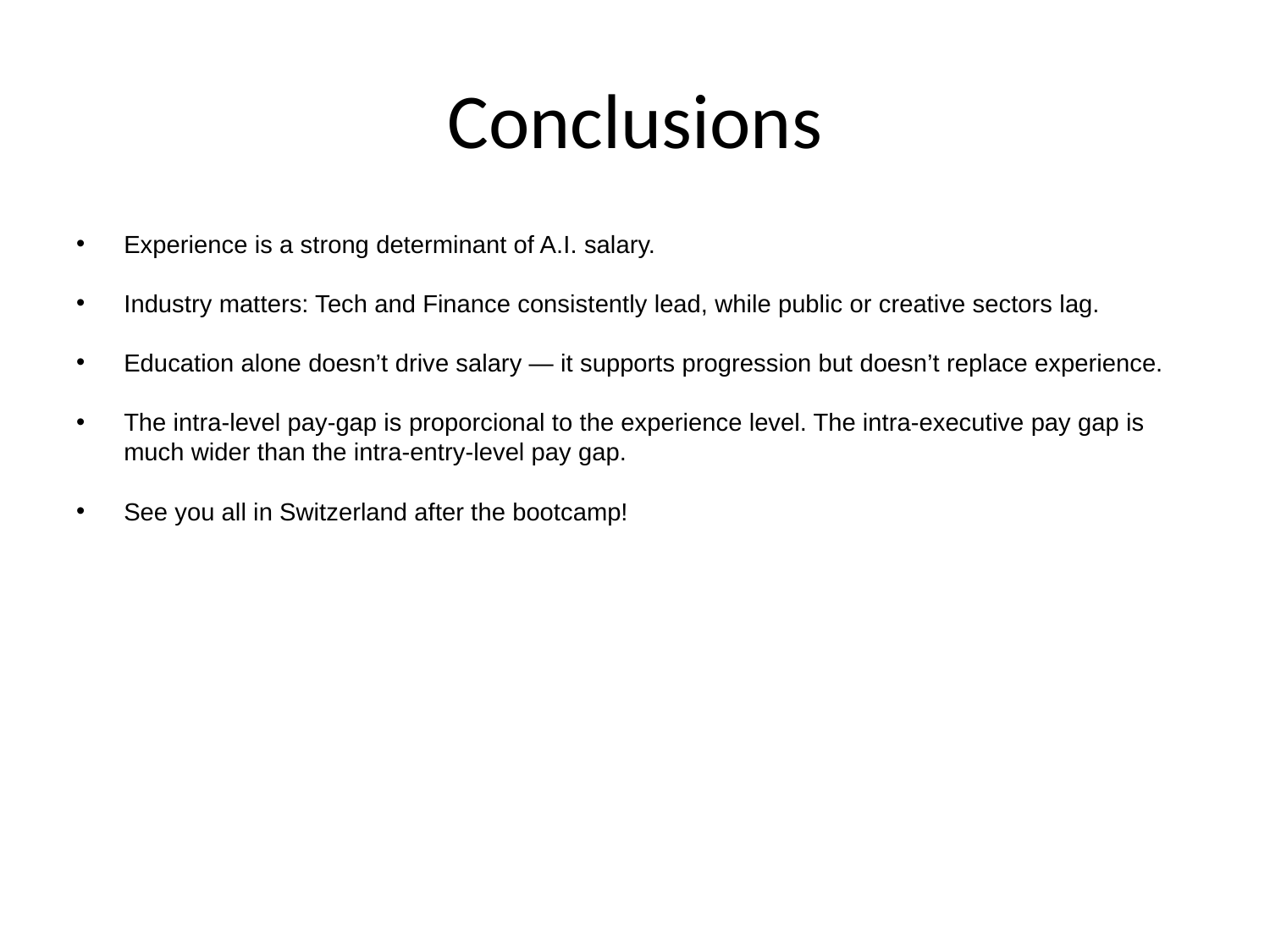

# Conclusions
Experience is a strong determinant of A.I. salary.

Industry matters: Tech and Finance consistently lead, while public or creative sectors lag.

Education alone doesn’t drive salary — it supports progression but doesn’t replace experience.

The intra-level pay-gap is proporcional to the experience level. The intra-executive pay gap is much wider than the intra-entry-level pay gap.

See you all in Switzerland after the bootcamp!